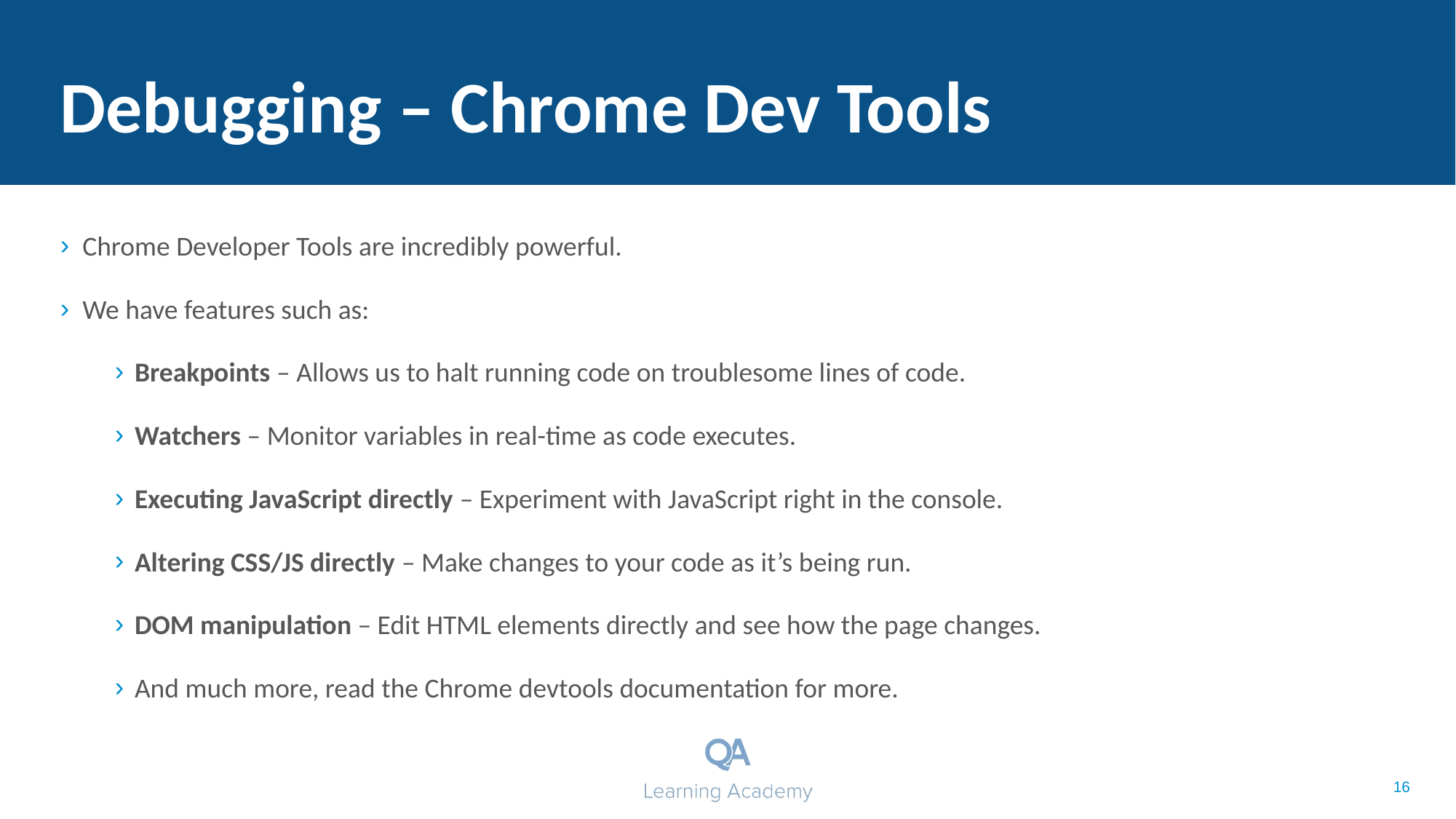

# Debugging – Chrome Dev Tools
Chrome Developer Tools are incredibly powerful.
We have features such as:
Breakpoints – Allows us to halt running code on troublesome lines of code.
Watchers – Monitor variables in real-time as code executes.
Executing JavaScript directly – Experiment with JavaScript right in the console.
Altering CSS/JS directly – Make changes to your code as it’s being run.
DOM manipulation – Edit HTML elements directly and see how the page changes.
And much more, read the Chrome devtools documentation for more.